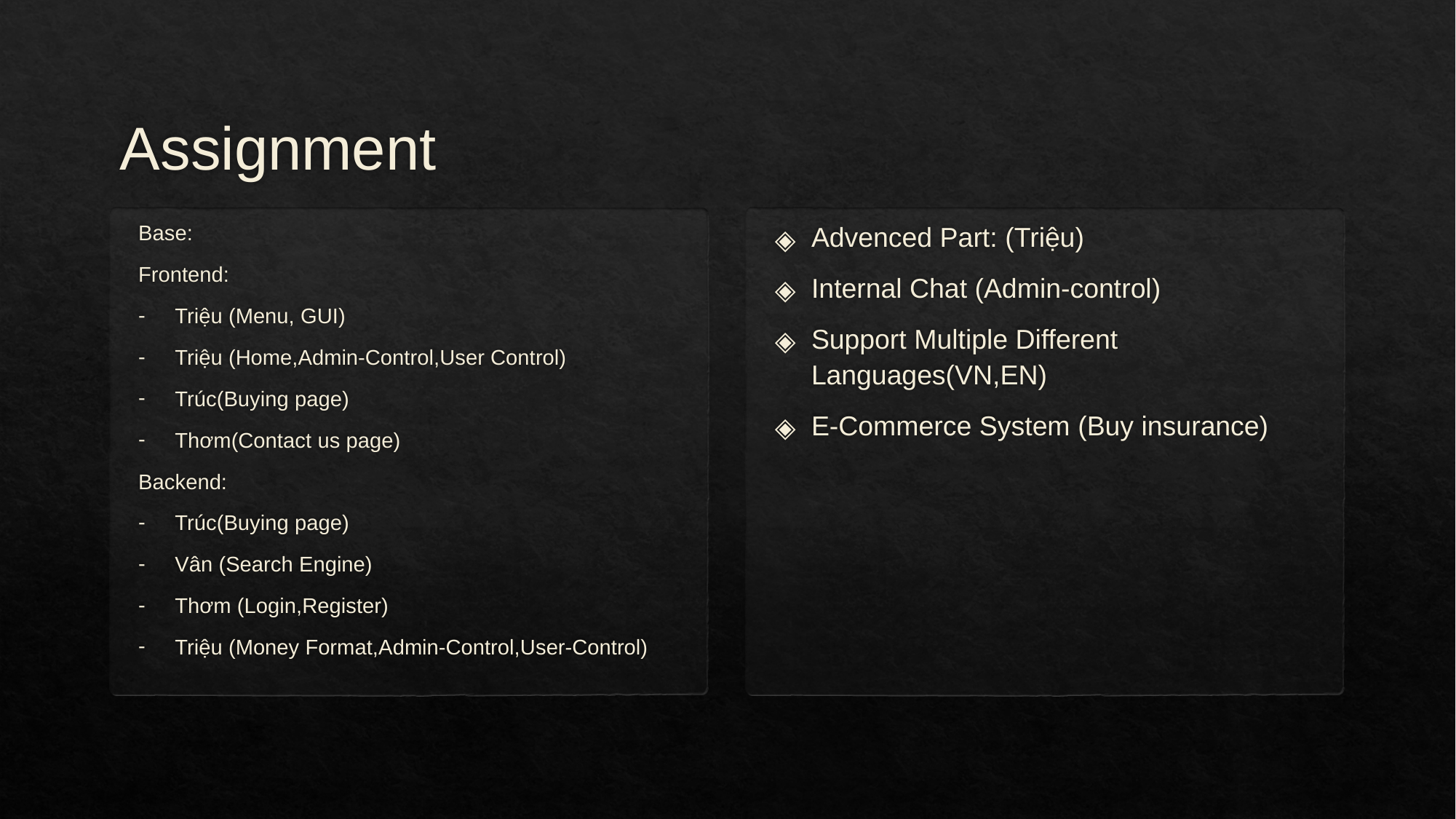

# Assignment
Base:
Frontend:
Triệu (Menu, GUI)
Triệu (Home,Admin-Control,User Control)
Trúc(Buying page)
Thơm(Contact us page)
Backend:
Trúc(Buying page)
Vân (Search Engine)
Thơm (Login,Register)
Triệu (Money Format,Admin-Control,User-Control)

Advenced Part: (Triệu)
Internal Chat (Admin-control)
Support Multiple Different Languages(VN,EN)
E-Commerce System (Buy insurance)